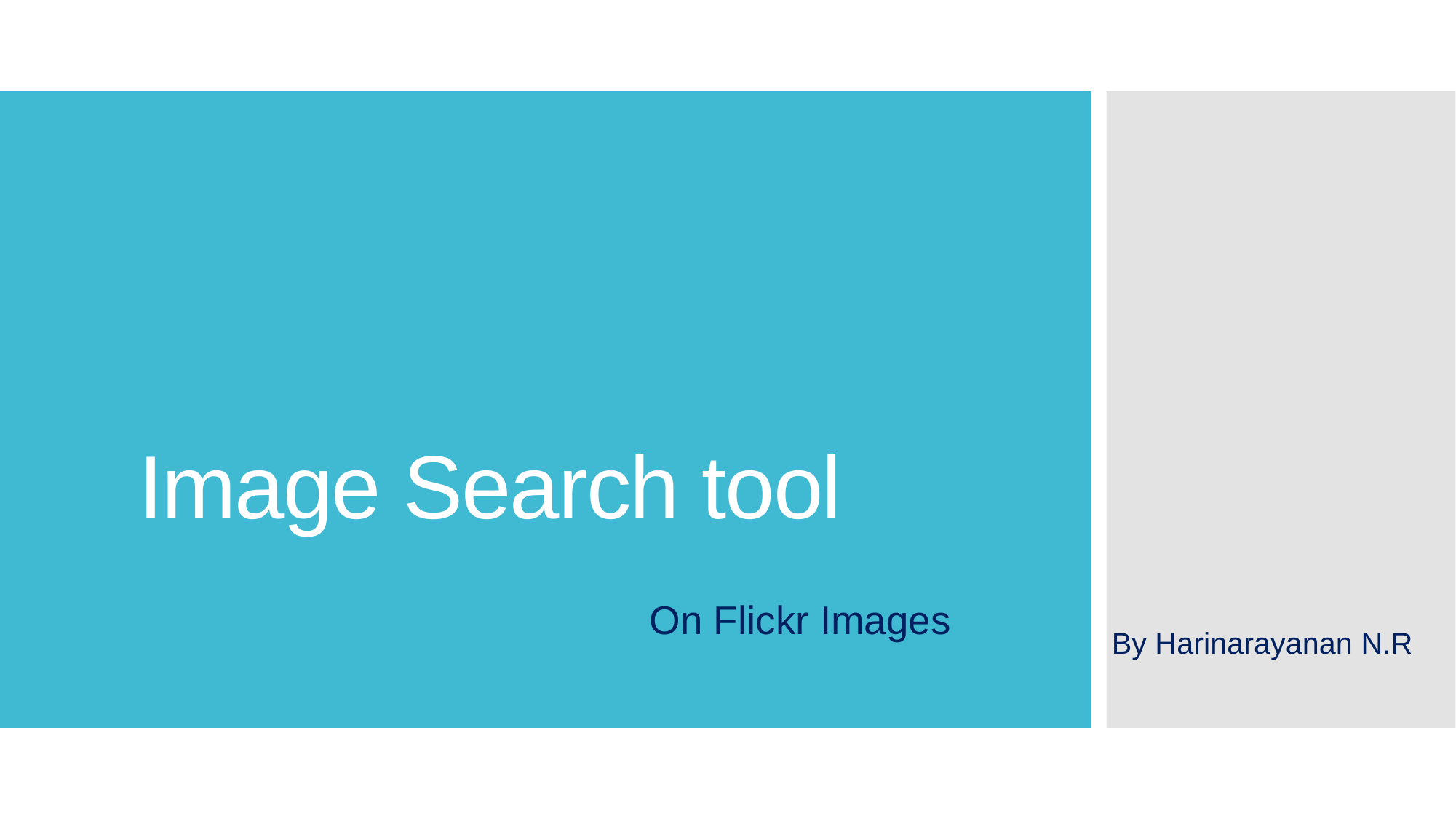

# Image Search tool
On Flickr Images
By Harinarayanan N.R